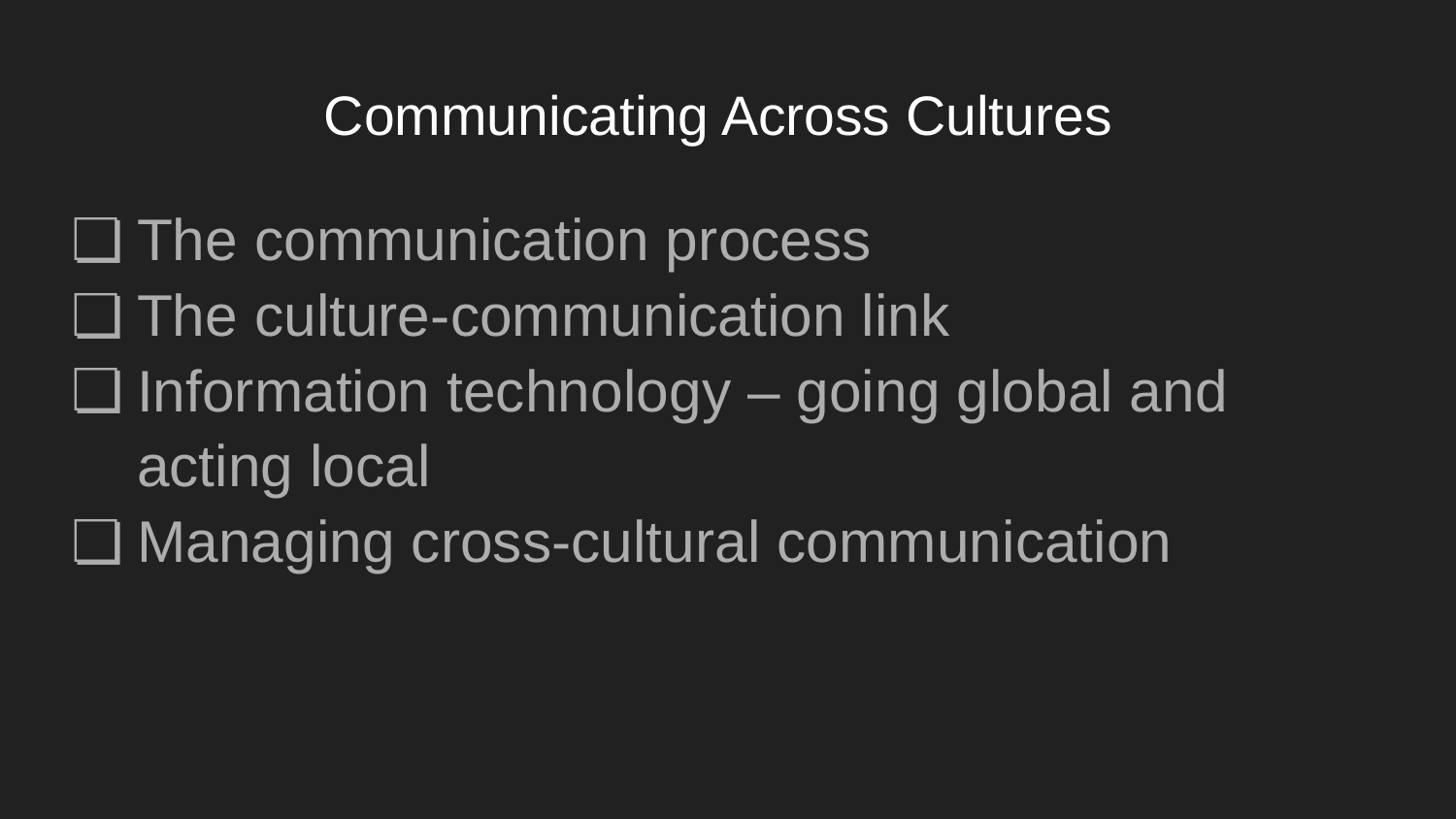

# Communicating Across Cultures
The communication process
The culture-communication link
Information technology – going global and acting local
Managing cross-cultural communication